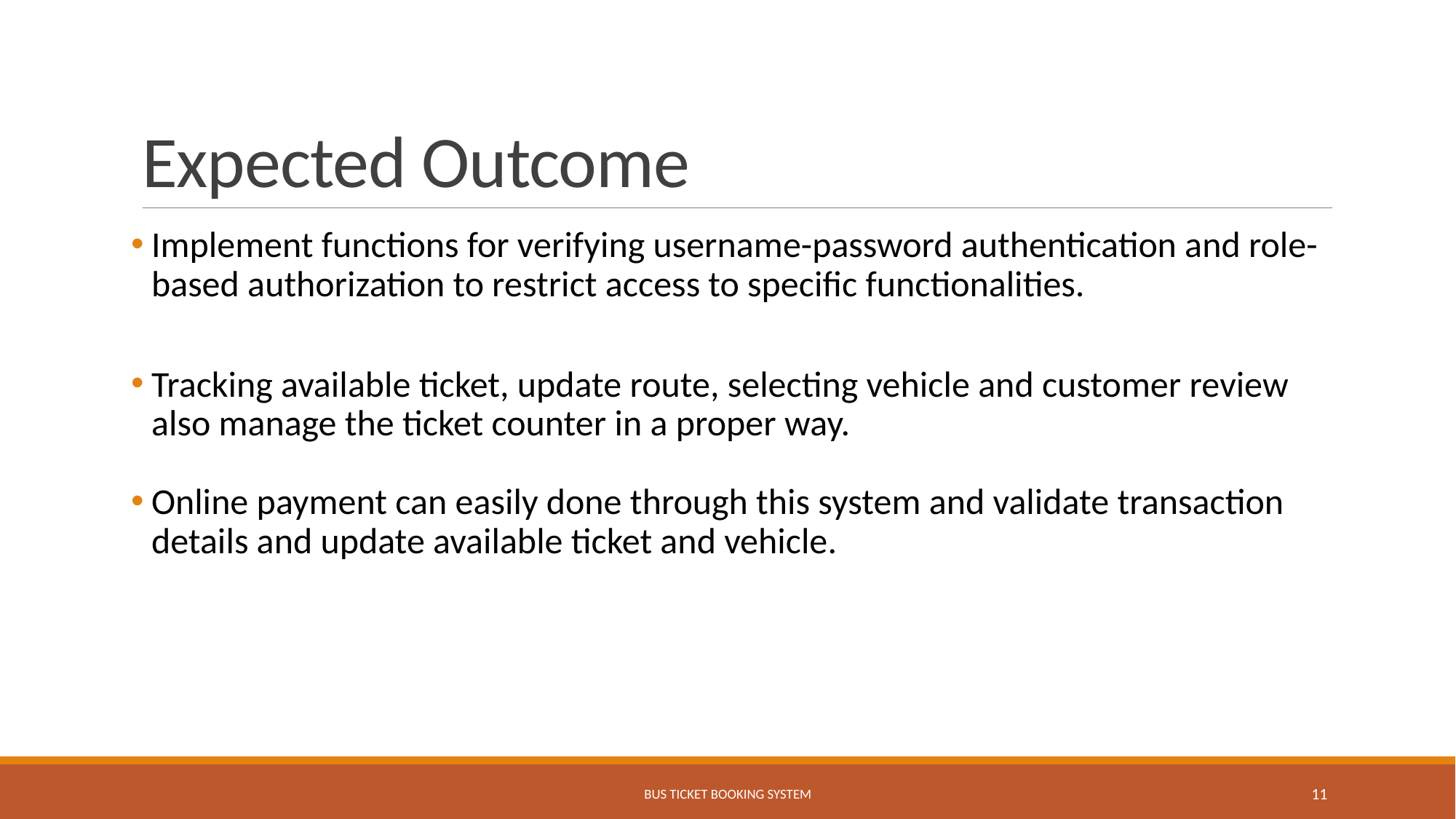

# Expected Outcome
Implement functions for verifying username-password authentication and role-based authorization to restrict access to specific functionalities.

Tracking available ticket, update route, selecting vehicle and customer review also manage the ticket counter in a proper way.

Online payment can easily done through this system and validate transaction details and update available ticket and vehicle.

Bus ticket booking system
11